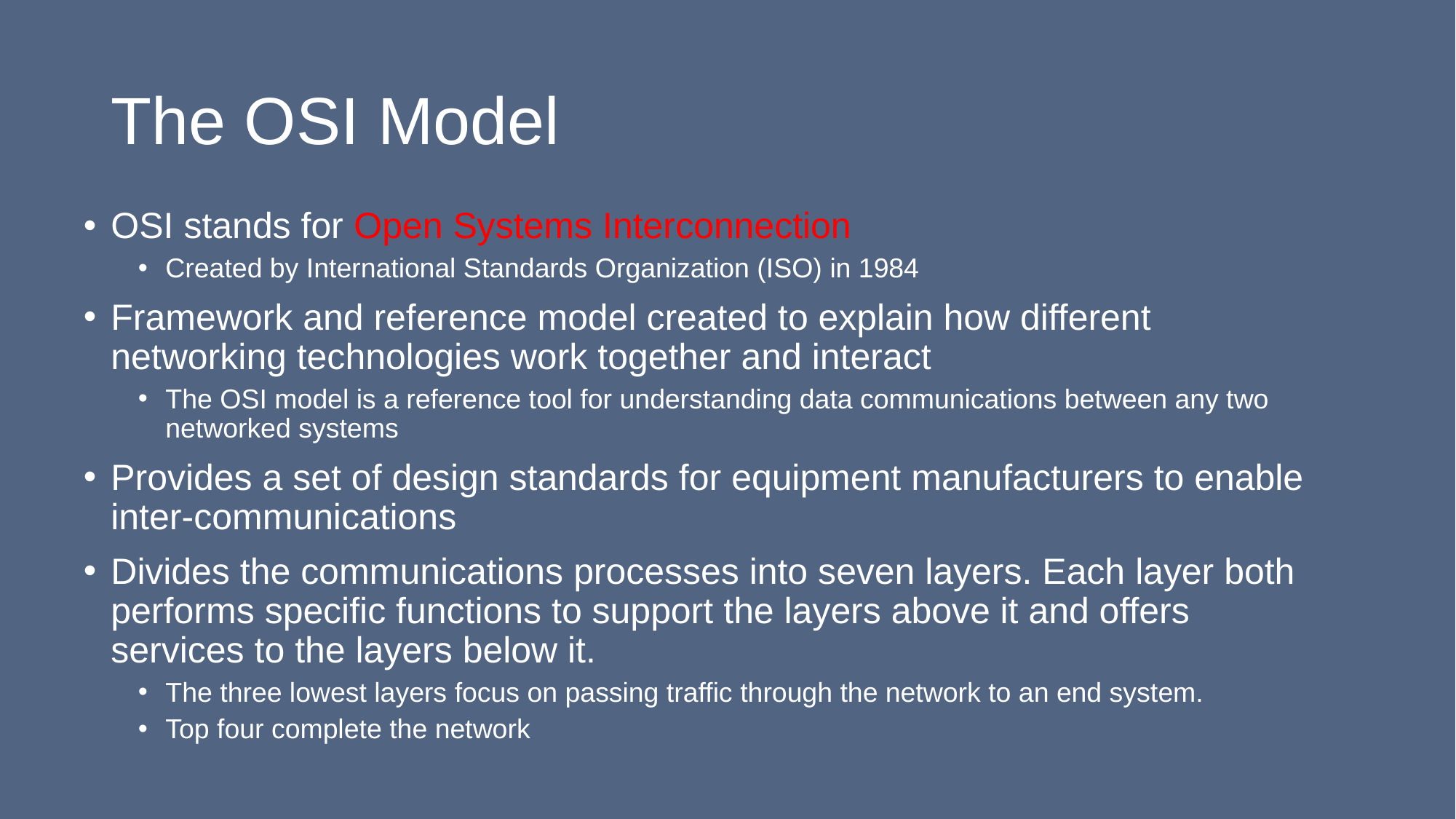

# The OSI Model
OSI stands for Open Systems Interconnection
Created by International Standards Organization (ISO) in 1984
Framework and reference model created to explain how different networking technologies work together and interact
The OSI model is a reference tool for understanding data communications between any two networked systems
Provides a set of design standards for equipment manufacturers to enable inter-communications
Divides the communications processes into seven layers. Each layer both performs specific functions to support the layers above it and offers services to the layers below it.
The three lowest layers focus on passing traffic through the network to an end system.
Top four complete the network